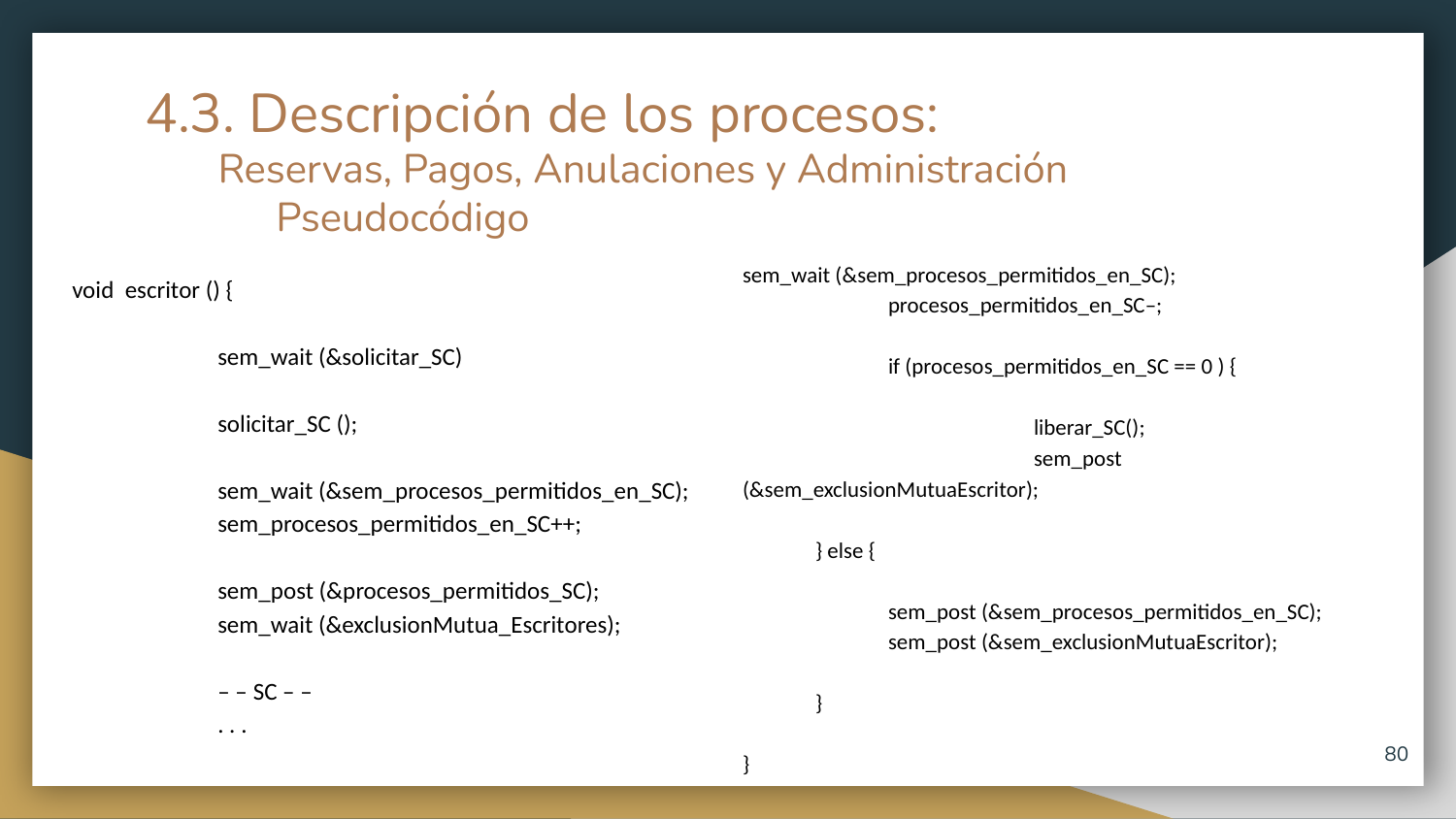

# 4.3. Descripción de los procesos:
       Reservas, Pagos, Anulaciones y Administración
	Pseudocódigo
sem_wait (&sem_procesos_permitidos_en_SC);
	procesos_permitidos_en_SC–;

	if (procesos_permitidos_en_SC == 0 ) {

		liberar_SC();
		sem_post (&sem_exclusionMutuaEscritor);

} else {

sem_post (&sem_procesos_permitidos_en_SC);
sem_post (&sem_exclusionMutuaEscritor);

}

}

void  escritor () {

	sem_wait (&solicitar_SC)

	solicitar_SC ();

	sem_wait (&sem_procesos_permitidos_en_SC);
	sem_procesos_permitidos_en_SC++;

	sem_post (&procesos_permitidos_SC);
	sem_wait (&exclusionMutua_Escritores);

	– – SC – –
	. . .

80